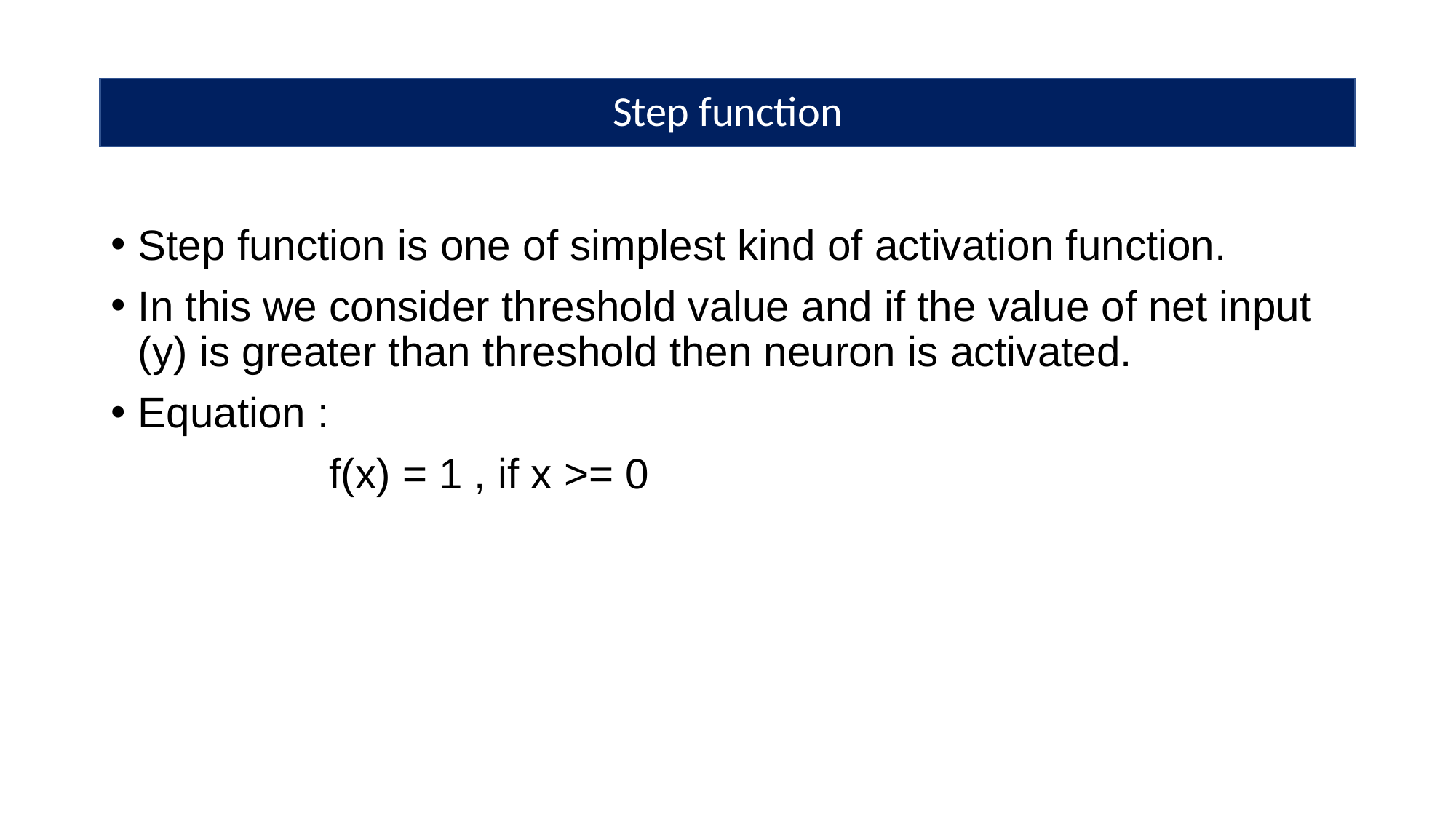

# Step function
Step function is one of simplest kind of activation function.
In this we consider threshold value and if the value of net input (y) is greater than threshold then neuron is activated.
Equation :
		f(x) = 1 , if x >= 0